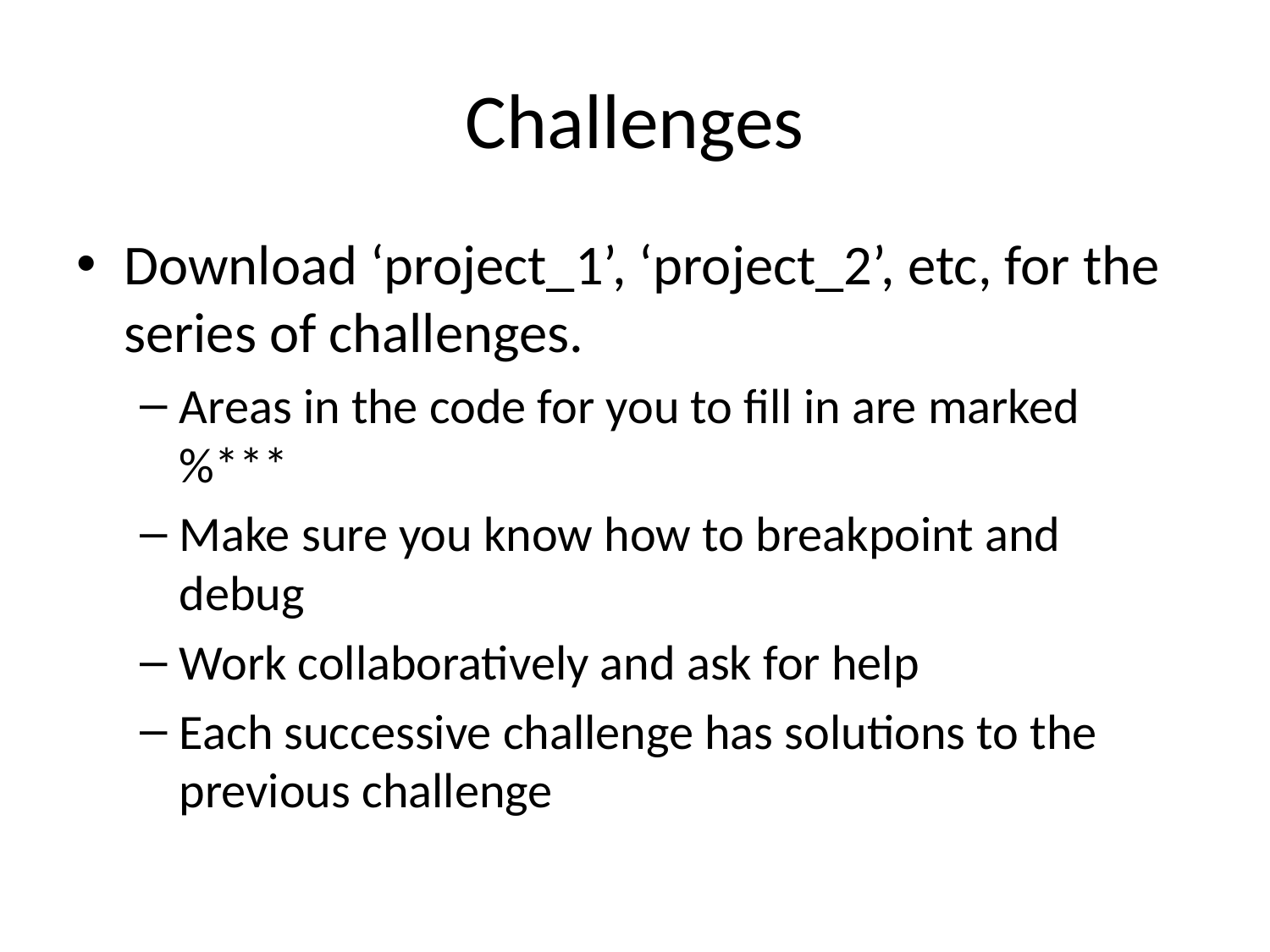

# Challenges
Download ‘project_1’, ‘project_2’, etc, for the series of challenges.
Areas in the code for you to fill in are marked %***
Make sure you know how to breakpoint and debug
Work collaboratively and ask for help
Each successive challenge has solutions to the previous challenge